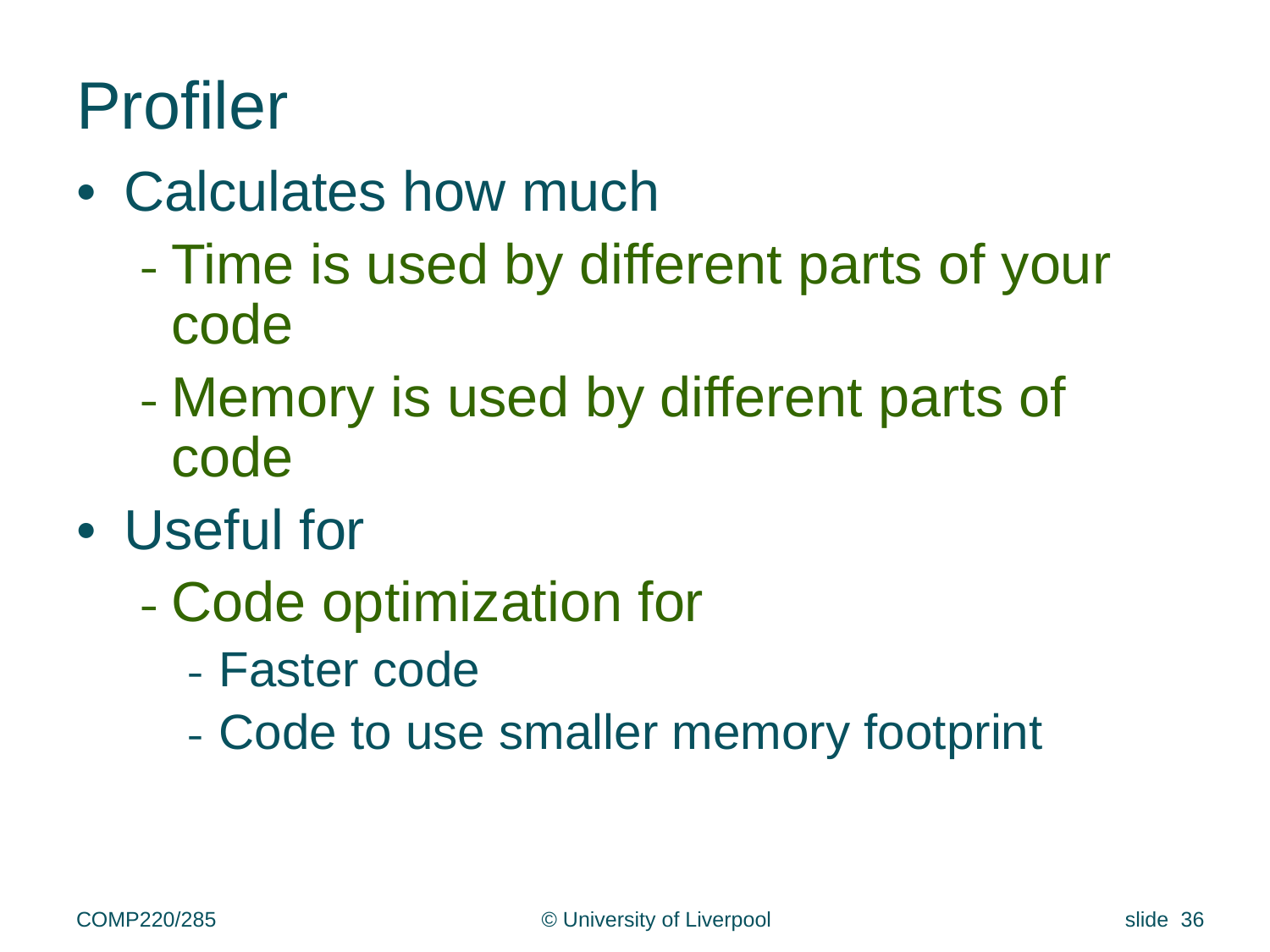

# Profiler
Calculates how much
Time is used by different parts of your code
Memory is used by different parts of code
Useful for
Code optimization for
Faster code
Code to use smaller memory footprint

COMP220/285
© University of Liverpool
slide  36